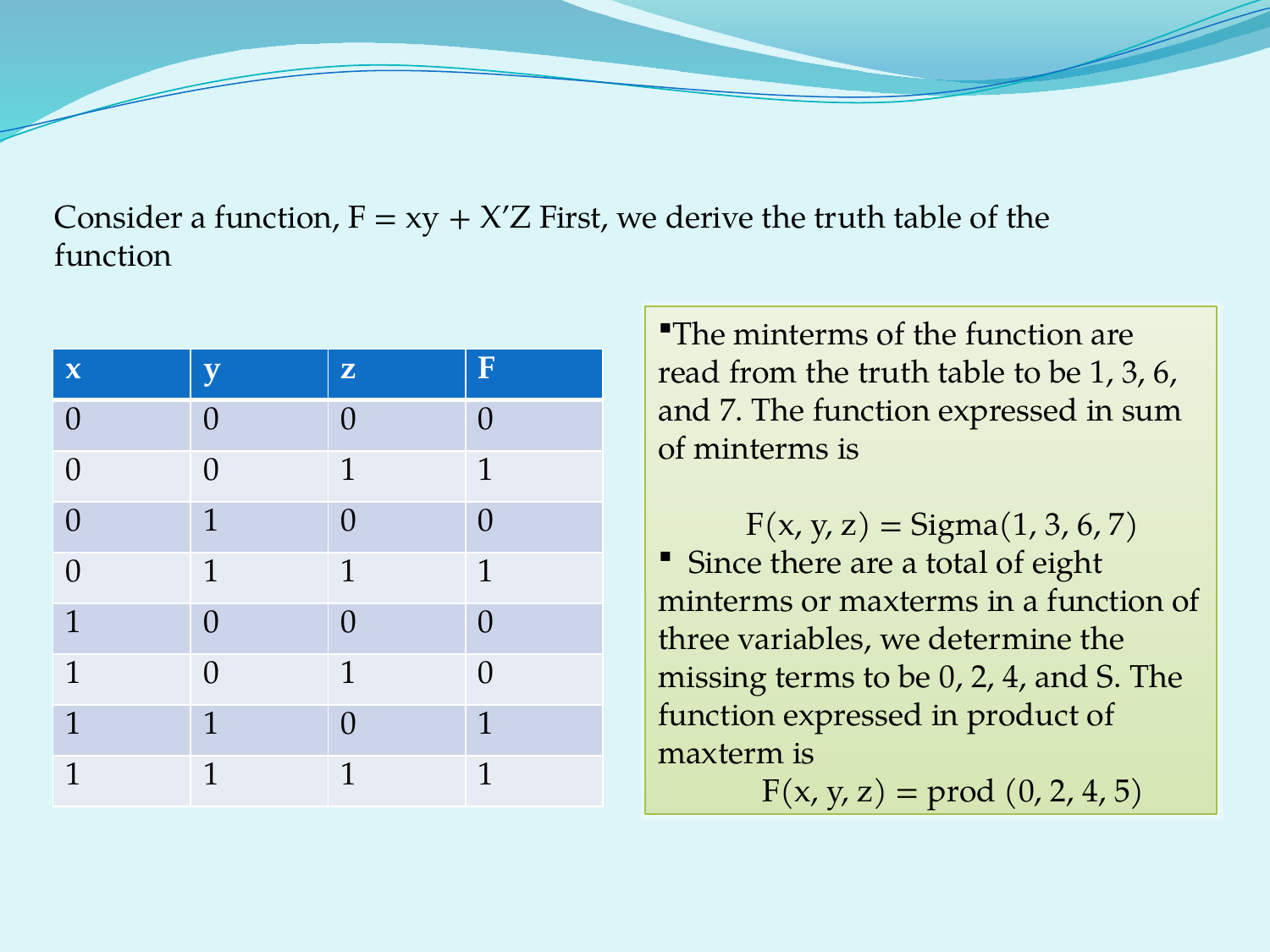

Consider a function, F = xy + X’Z First, we derive the truth table of the function

The minterms of the function are read from the truth table to be 1, 3, 6, and 7. The function expressed in sum of minterms is
           F(x, y, z) = Sigma(1, 3, 6, 7)
  Since there are a total of eight minterms or maxterms in a function of three variables, we determine the missing terms to be 0, 2, 4, and S. The function expressed in product of maxterm is
             F(x, y, z) = prod (0, 2, 4, 5)
| x | y | z | F |
| --- | --- | --- | --- |
| 0 | 0 | 0 | 0 |
| 0 | 0 | 1 | 1 |
| 0 | 1 | 0 | 0 |
| 0 | 1 | 1 | 1 |
| 1 | 0 | 0 | 0 |
| 1 | 0 | 1 | 0 |
| 1 | 1 | 0 | 1 |
| 1 | 1 | 1 | 1 |